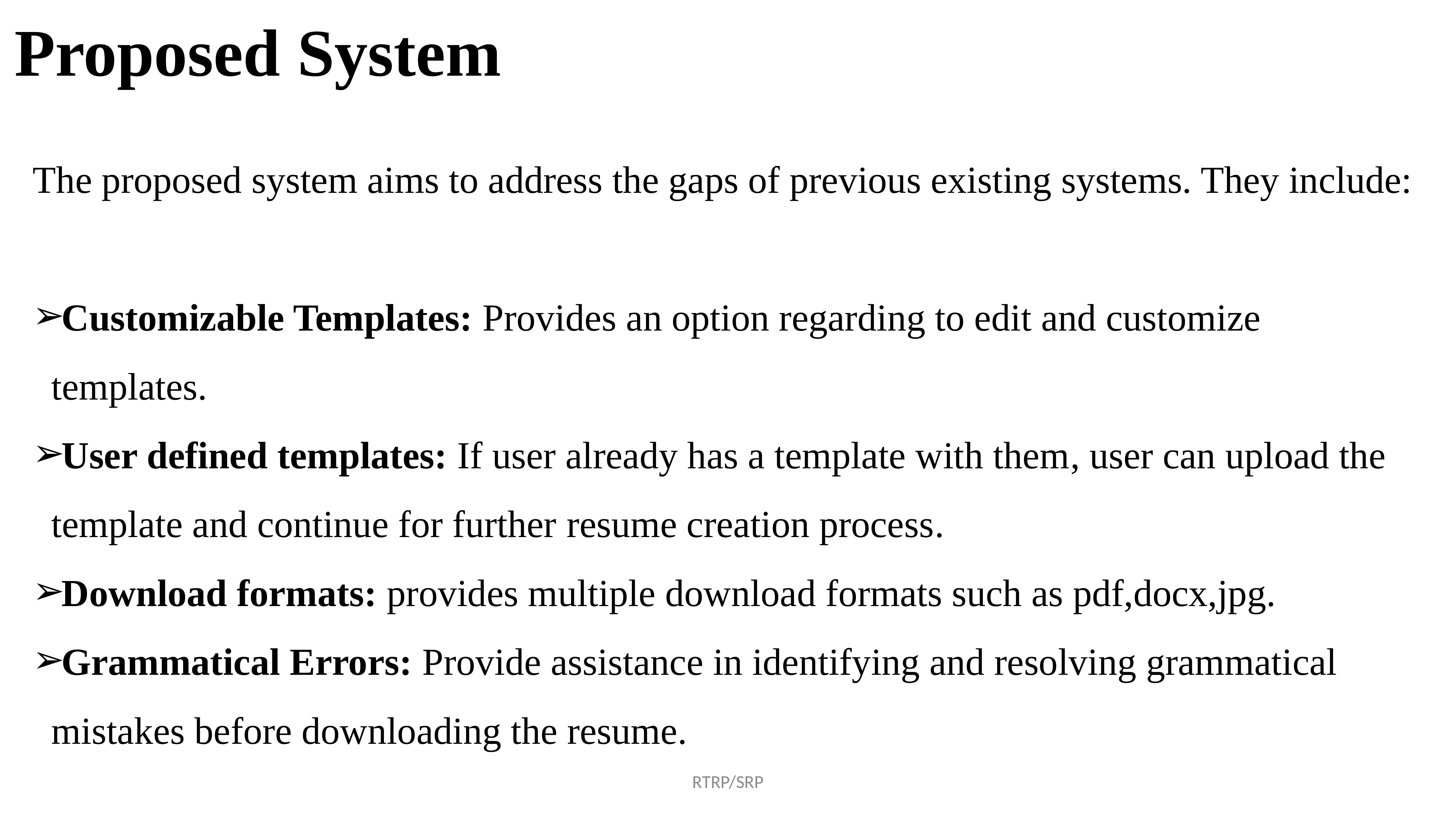

# Proposed System
The proposed system aims to address the gaps of previous existing systems. They include:

Customizable Templates: Provides an option regarding to edit and customize templates.
User defined templates: If user already has a template with them, user can upload the template and continue for further resume creation process.
Download formats: provides multiple download formats such as pdf,docx,jpg.
Grammatical Errors: Provide assistance in identifying and resolving grammatical mistakes before downloading the resume.

RTRP/SRP